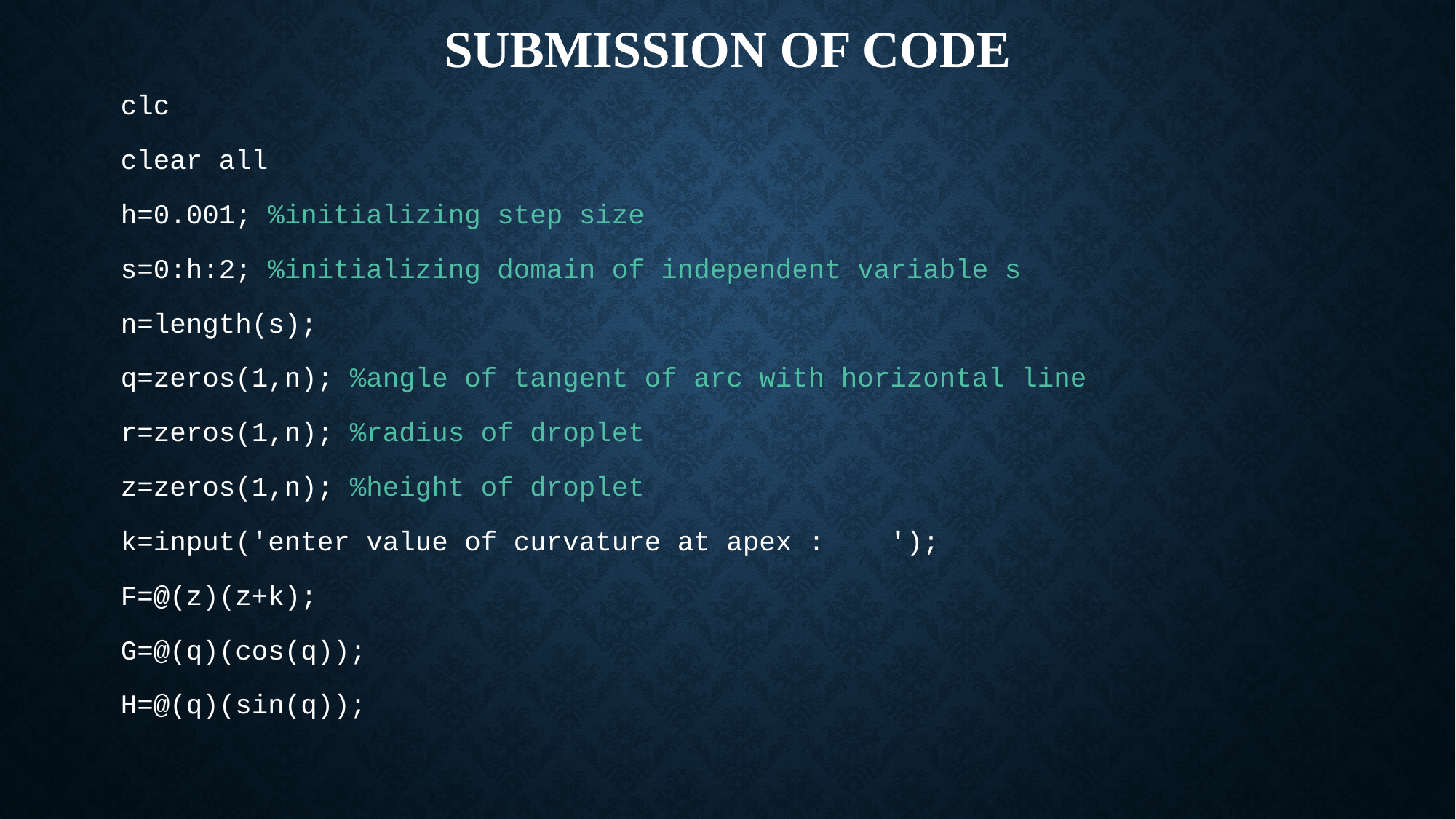

# Submission of code
clc
clear all
h=0.001; %initializing step size
s=0:h:2; %initializing domain of independent variable s
n=length(s);
q=zeros(1,n); %angle of tangent of arc with horizontal line
r=zeros(1,n); %radius of droplet
z=zeros(1,n); %height of droplet
k=input('enter value of curvature at apex :    ');
F=@(z)(z+k);
G=@(q)(cos(q));
H=@(q)(sin(q));